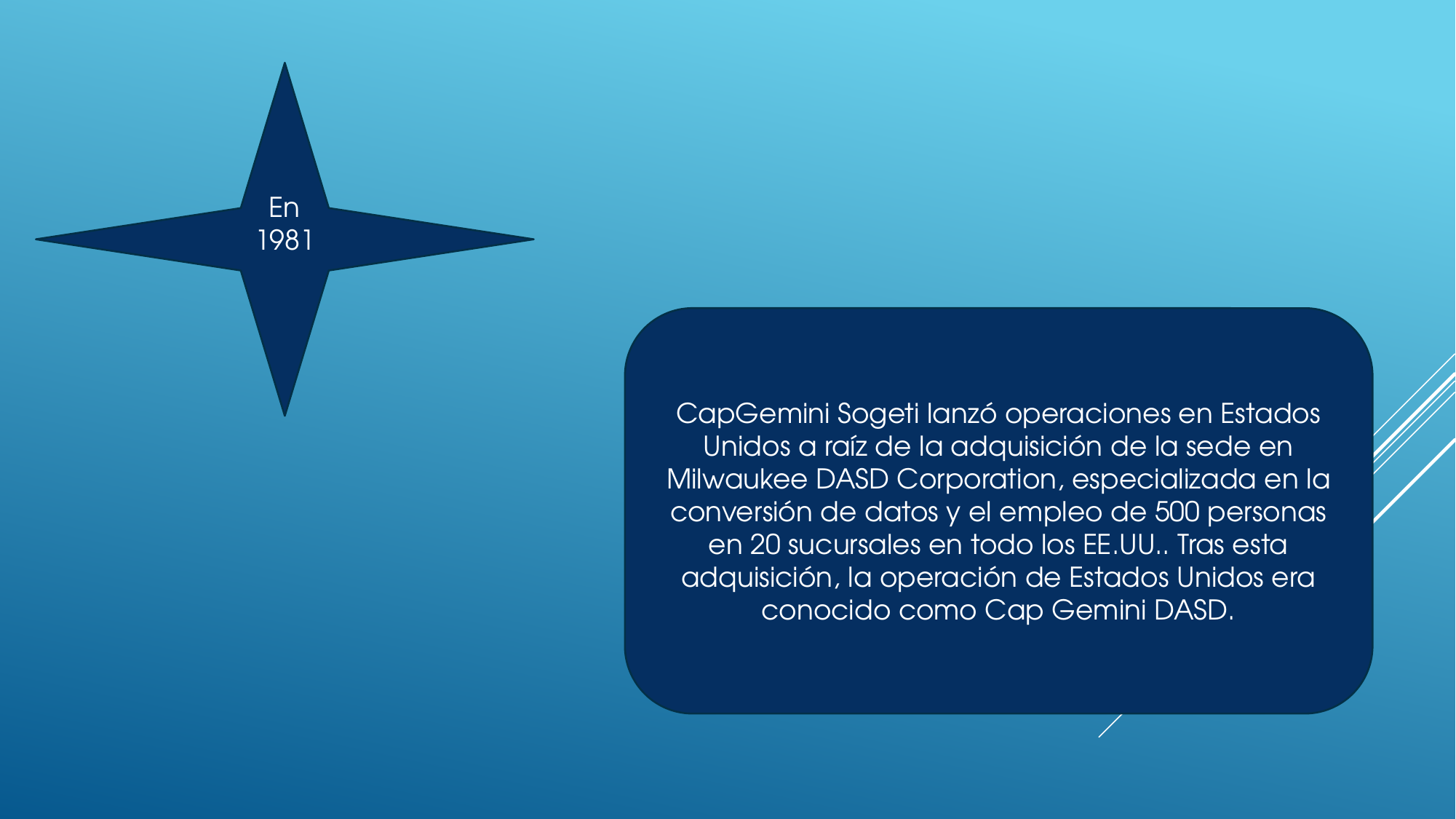

En
1981

CapGemini Sogeti lanzó operaciones en Estados Unidos a raíz de la adquisición de la sede en Milwaukee DASD Corporation, especializada en la conversión de datos y el empleo de 500 personas en 20 sucursales en todo los EE.UU.. Tras esta adquisición, la operación de Estados Unidos era conocido como Cap Gemini DASD.